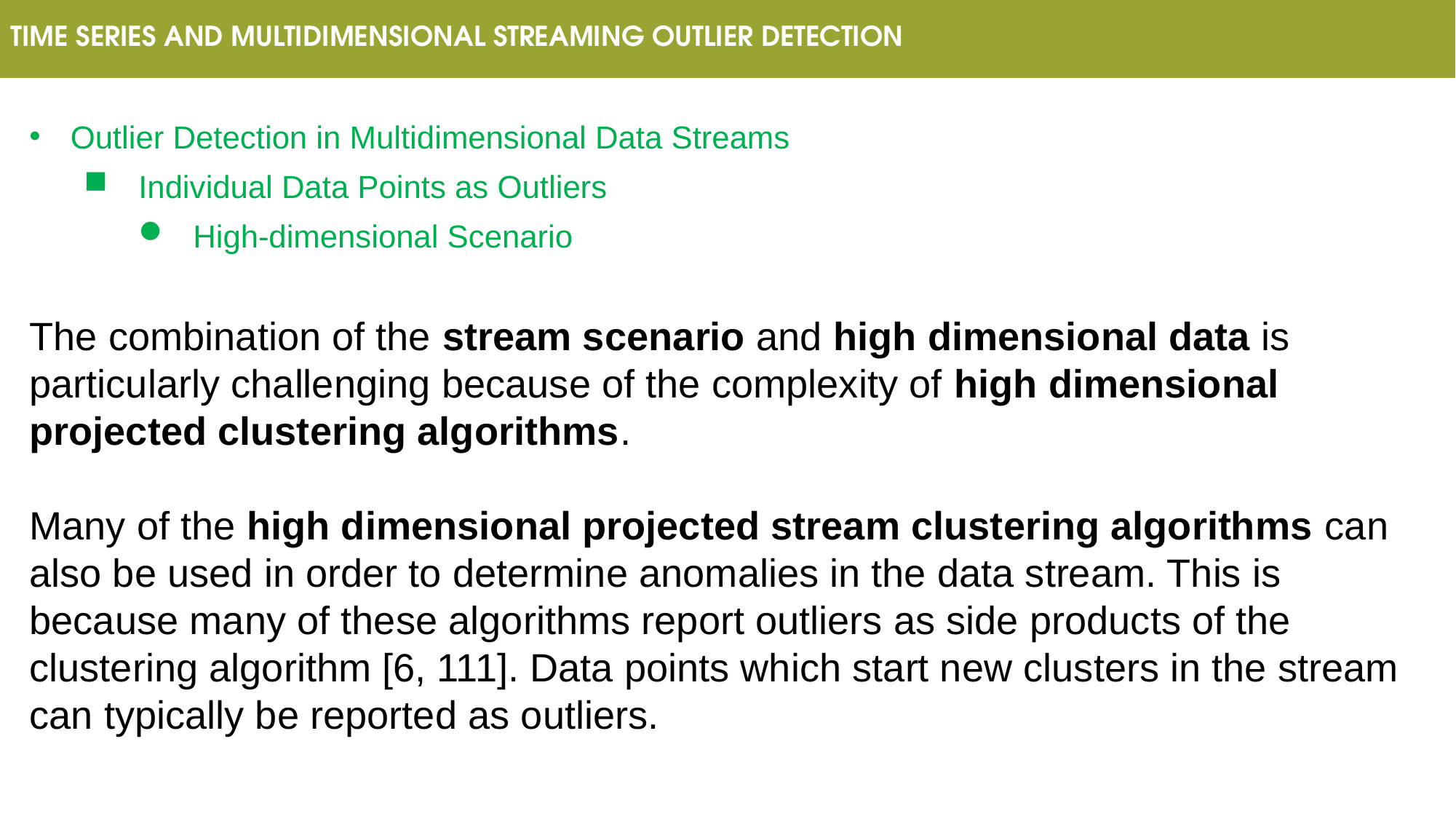

TIME SERIES AND MULTIDIMENSIONAL STREAMING OUTLIER DETECTION

Outlier Detection in Multidimensional Data Streams
Individual Data Points as Outliers
High-dimensional Scenario

The combination of the stream scenario and high dimensional data is particularly challenging because of the complexity of high dimensional projected clustering algorithms.

Many of the high dimensional projected stream clustering algorithms can also be used in order to determine anomalies in the data stream. This is because many of these algorithms report outliers as side products of the clustering algorithm [6, 111]. Data points which start new clusters in the stream can typically be reported as outliers.